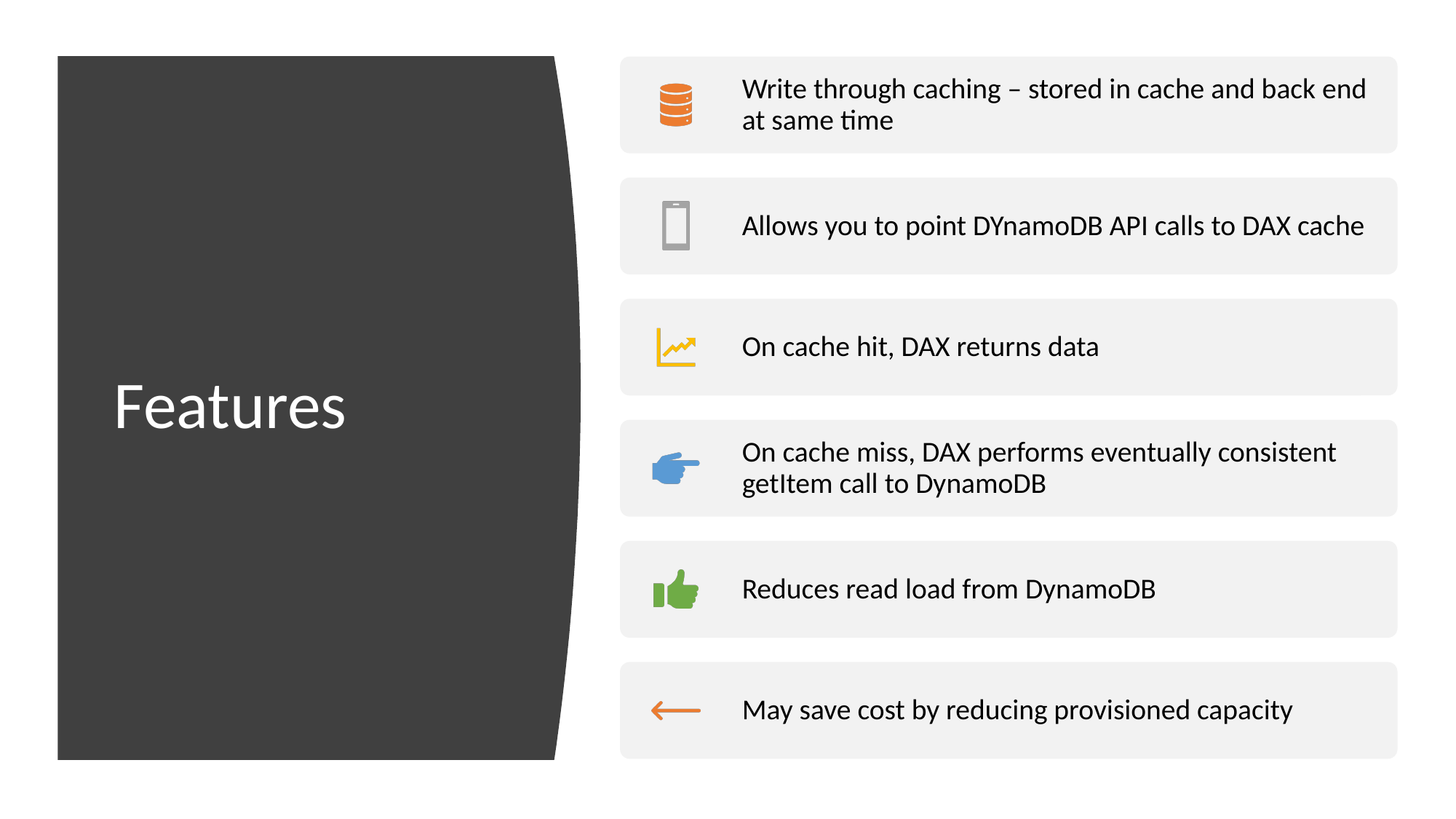

Write through caching – stored in cache and back end at same time
Allows you to point DYnamoDB API calls to DAX cache
On cache hit, DAX returns data
On cache miss, DAX performs eventually consistent getItem call to DynamoDB
Reduces read load from DynamoDB
May save cost by reducing provisioned capacity

# Features